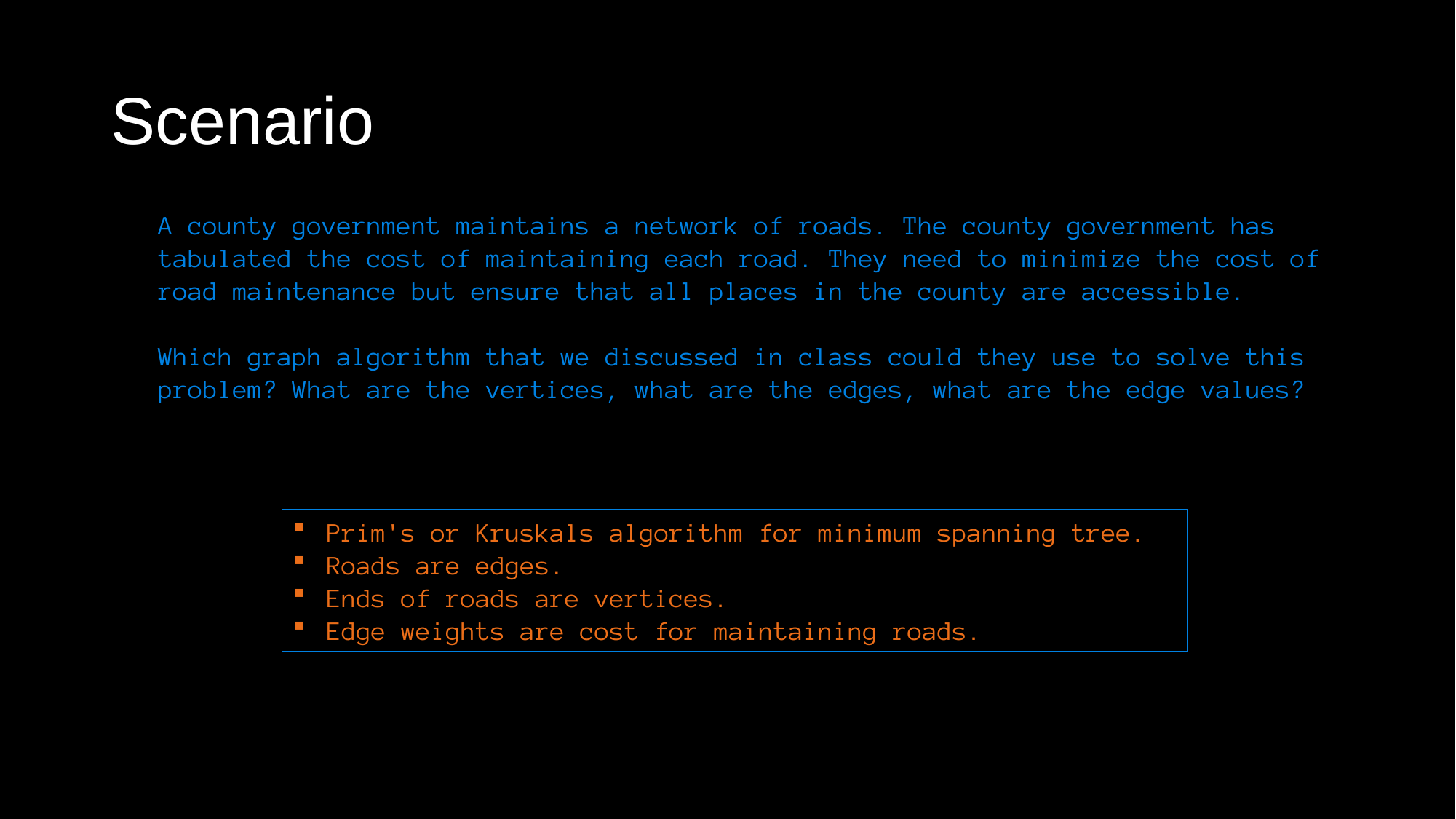

# Scenario
A county government maintains a network of roads. The county government has tabulated the cost of maintaining each road. They need to minimize the cost of road maintenance but ensure that all places in the county are accessible.

Which graph algorithm that we discussed in class could they use to solve this problem? What are the vertices, what are the edges, what are the edge values?
Prim's or Kruskals algorithm for minimum spanning tree.
Roads are edges.
Ends of roads are vertices.
Edge weights are cost for maintaining roads.